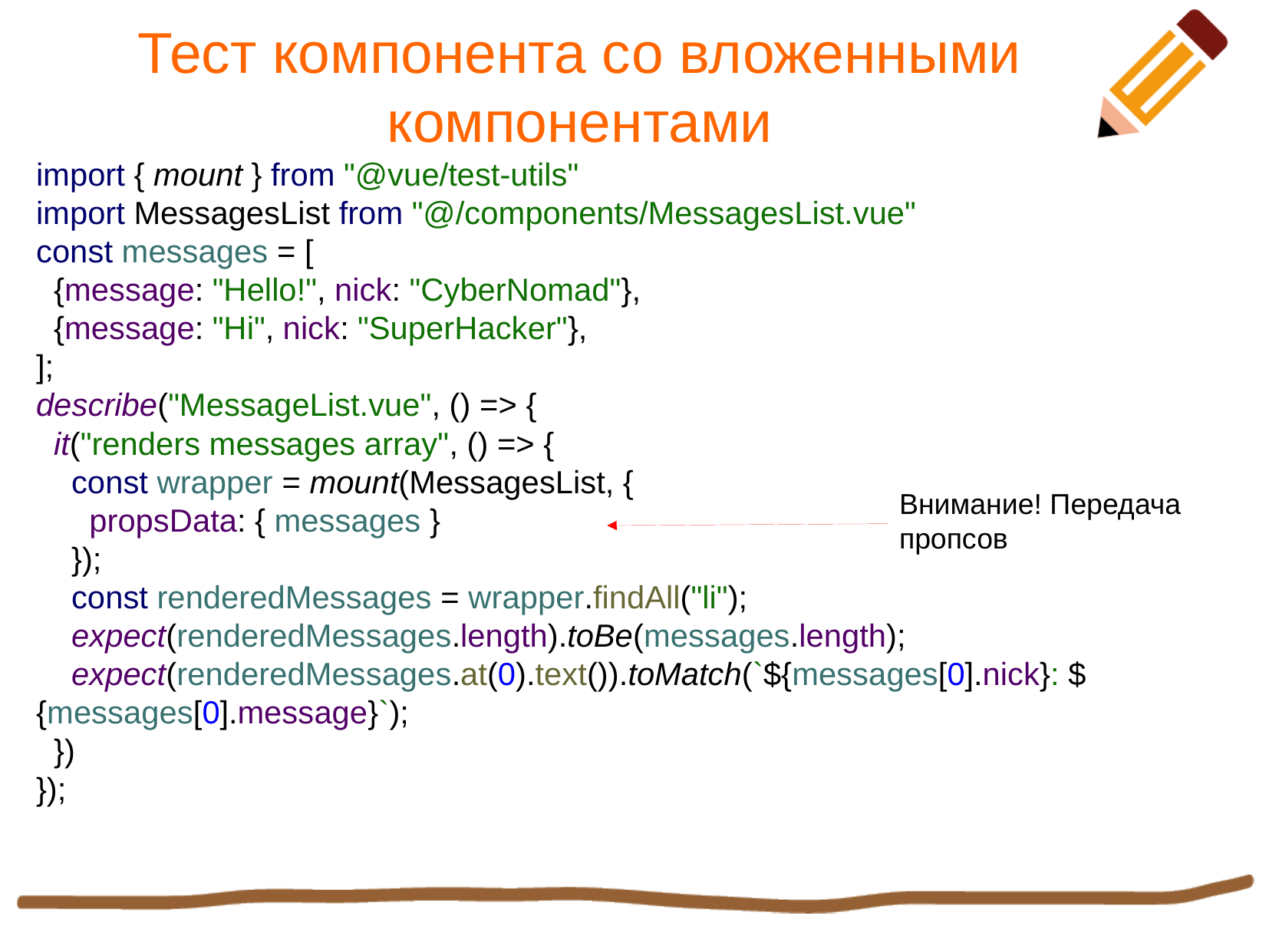

Тест компонента со вложенными компонентами
import { mount } from "@vue/test-utils"
import MessagesList from "@/components/MessagesList.vue"
const messages = [
  {message: "Hello!", nick: "CyberNomad"},
  {message: "Hi", nick: "SuperHacker"},
];
describe("MessageList.vue", () => {
  it("renders messages array", () => {
    const wrapper = mount(MessagesList, {
      propsData: { messages }
    });
    const renderedMessages = wrapper.findAll("li");
    expect(renderedMessages.length).toBe(messages.length);
    expect(renderedMessages.at(0).text()).toMatch(`${messages[0].nick}: ${messages[0].message}`);
  })
});
Внимание! Передача пропсов